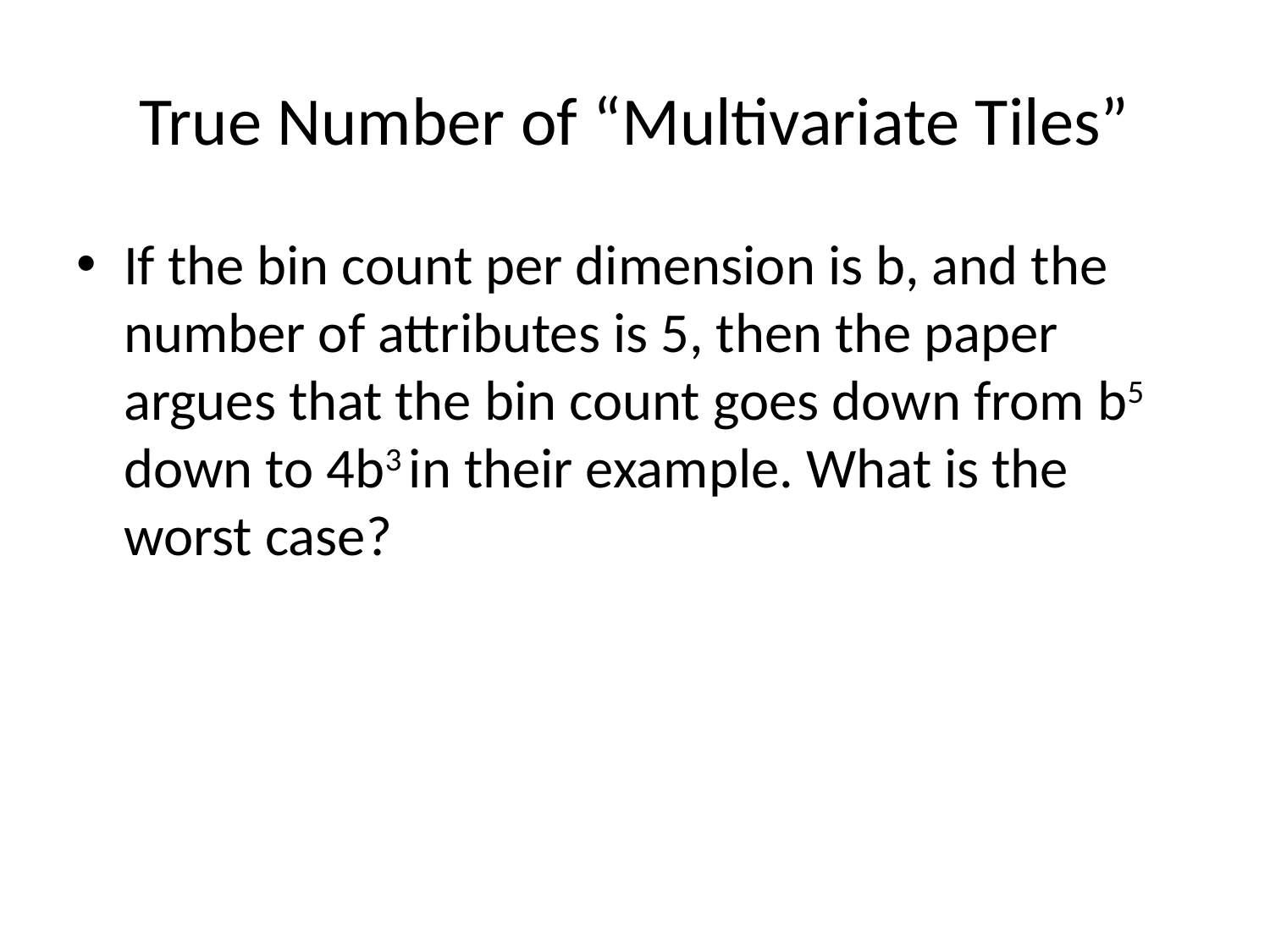

# True Number of “Multivariate Tiles”
If the bin count per dimension is b, and the number of attributes is 5, then the paper argues that the bin count goes down from b5 down to 4b3 in their example. What is the worst case?